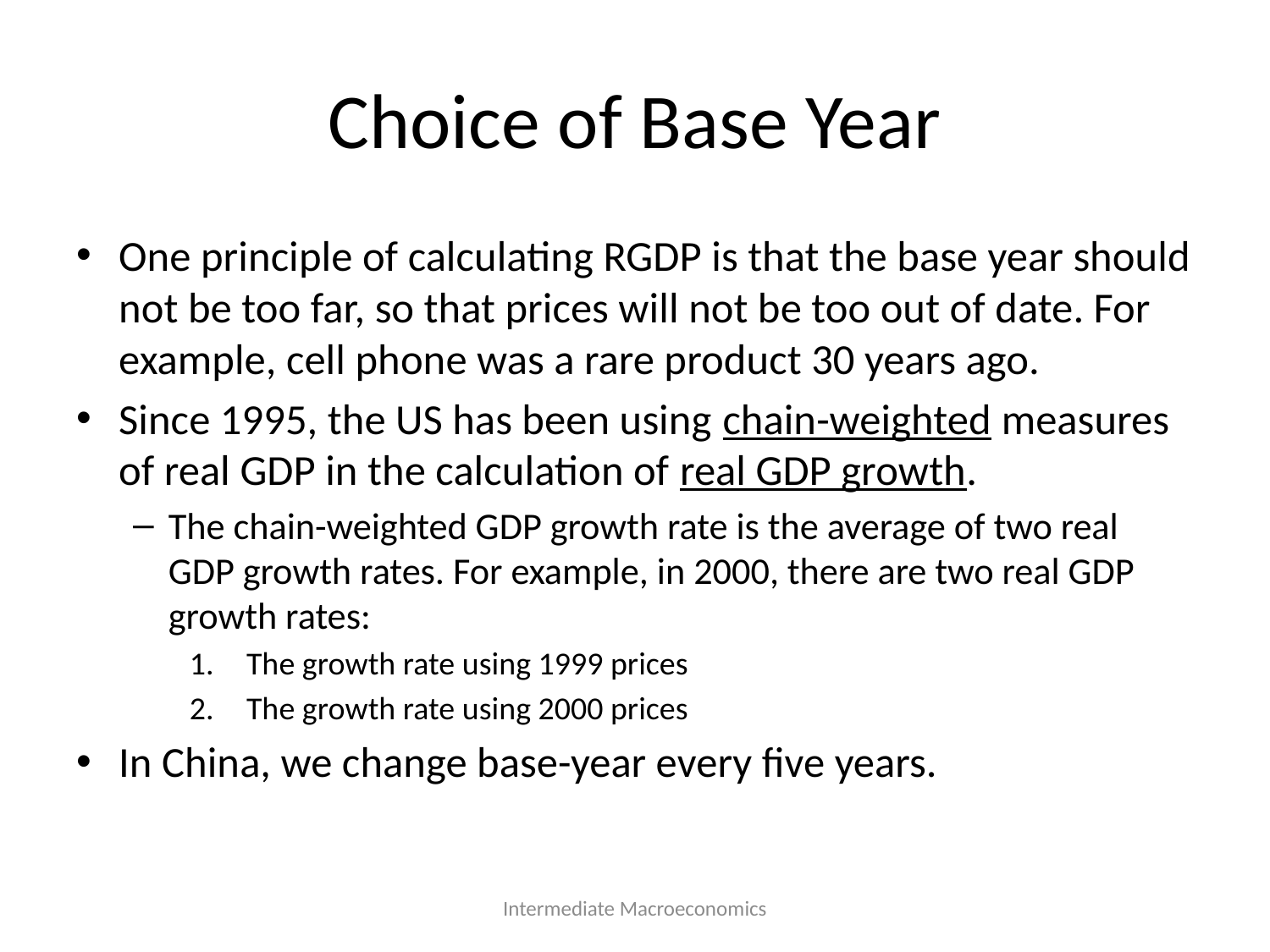

# Choice of Base Year
One principle of calculating RGDP is that the base year should not be too far, so that prices will not be too out of date. For example, cell phone was a rare product 30 years ago.
Since 1995, the US has been using chain-weighted measures of real GDP in the calculation of real GDP growth.
The chain-weighted GDP growth rate is the average of two real GDP growth rates. For example, in 2000, there are two real GDP growth rates:
The growth rate using 1999 prices
The growth rate using 2000 prices
In China, we change base-year every five years.

Intermediate Macroeconomics